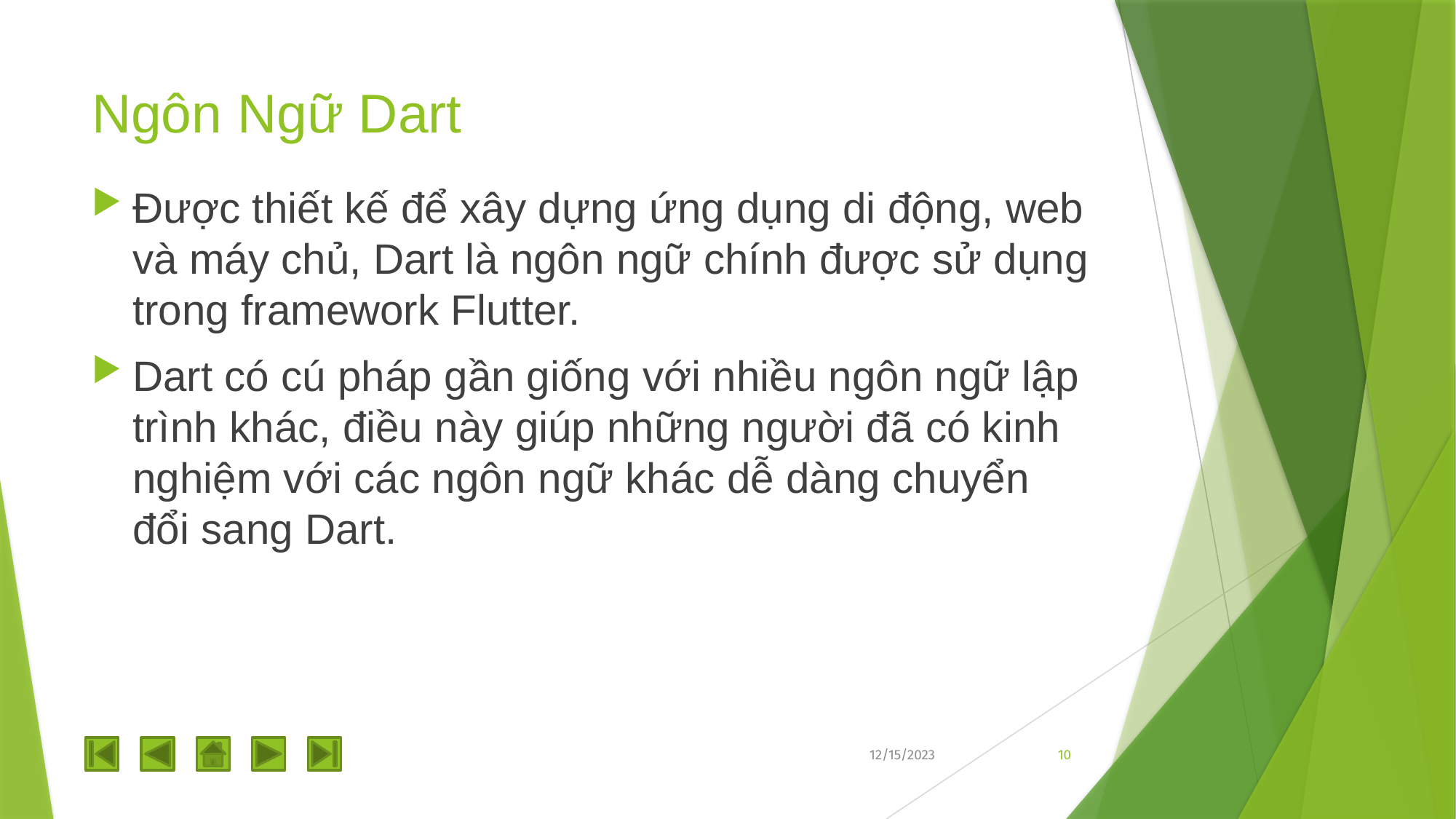

# Ngôn Ngữ Dart
Được thiết kế để xây dựng ứng dụng di động, web và máy chủ, Dart là ngôn ngữ chính được sử dụng trong framework Flutter.
Dart có cú pháp gần giống với nhiều ngôn ngữ lập trình khác, điều này giúp những người đã có kinh nghiệm với các ngôn ngữ khác dễ dàng chuyển đổi sang Dart.
12/15/2023
10